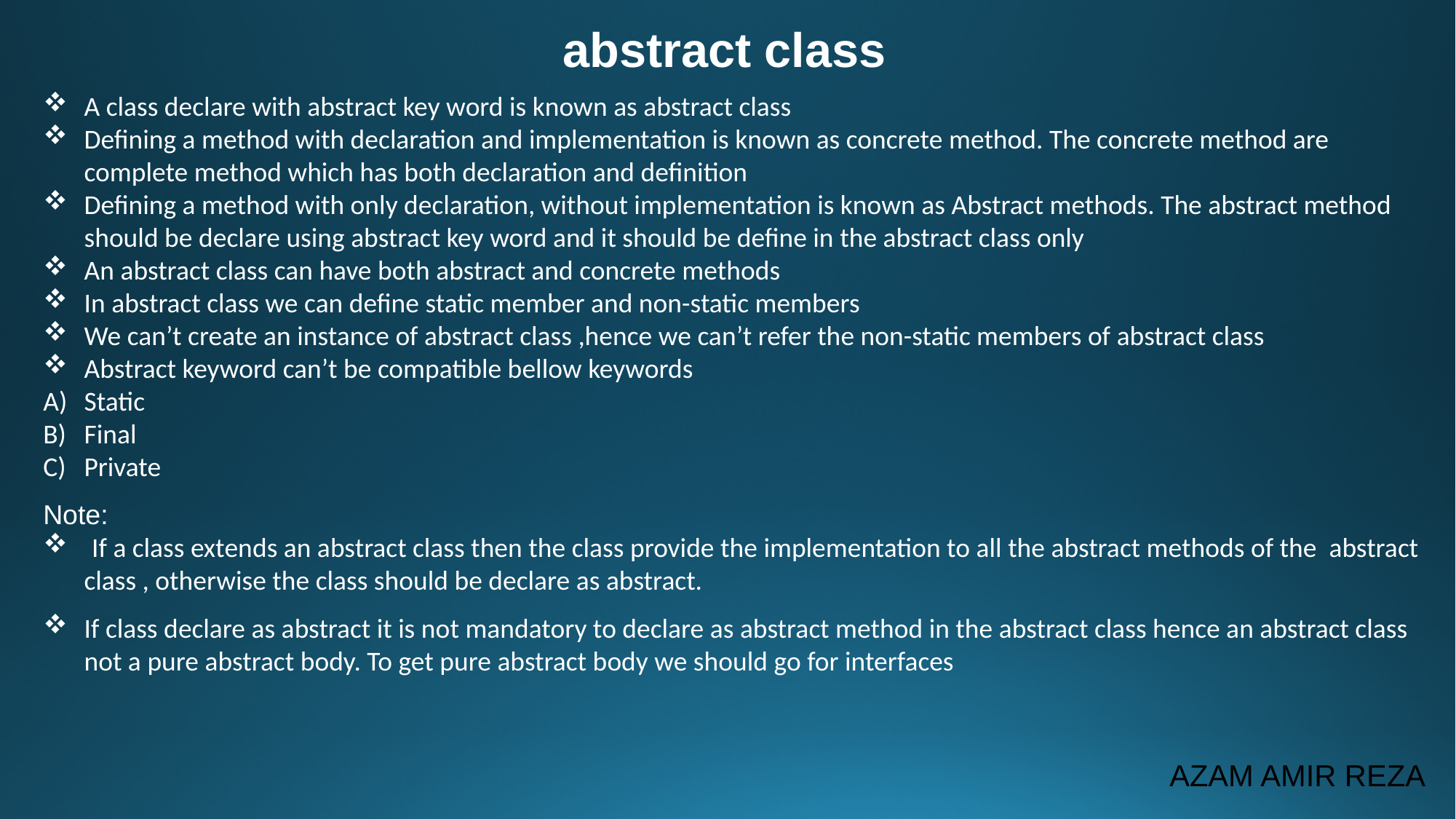

abstract class
A class declare with abstract key word is known as abstract class
Defining a method with declaration and implementation is known as concrete method. The concrete method are complete method which has both declaration and definition
Defining a method with only declaration, without implementation is known as Abstract methods. The abstract method should be declare using abstract key word and it should be define in the abstract class only
An abstract class can have both abstract and concrete methods
In abstract class we can define static member and non-static members
We can’t create an instance of abstract class ,hence we can’t refer the non-static members of abstract class
Abstract keyword can’t be compatible bellow keywords
Static
Final
Private
Note:
 If a class extends an abstract class then the class provide the implementation to all the abstract methods of the  abstract class , otherwise the class should be declare as abstract.
If class declare as abstract it is not mandatory to declare as abstract method in the abstract class hence an abstract class not a pure abstract body. To get pure abstract body we should go for interfaces

AZAM AMIR REZA